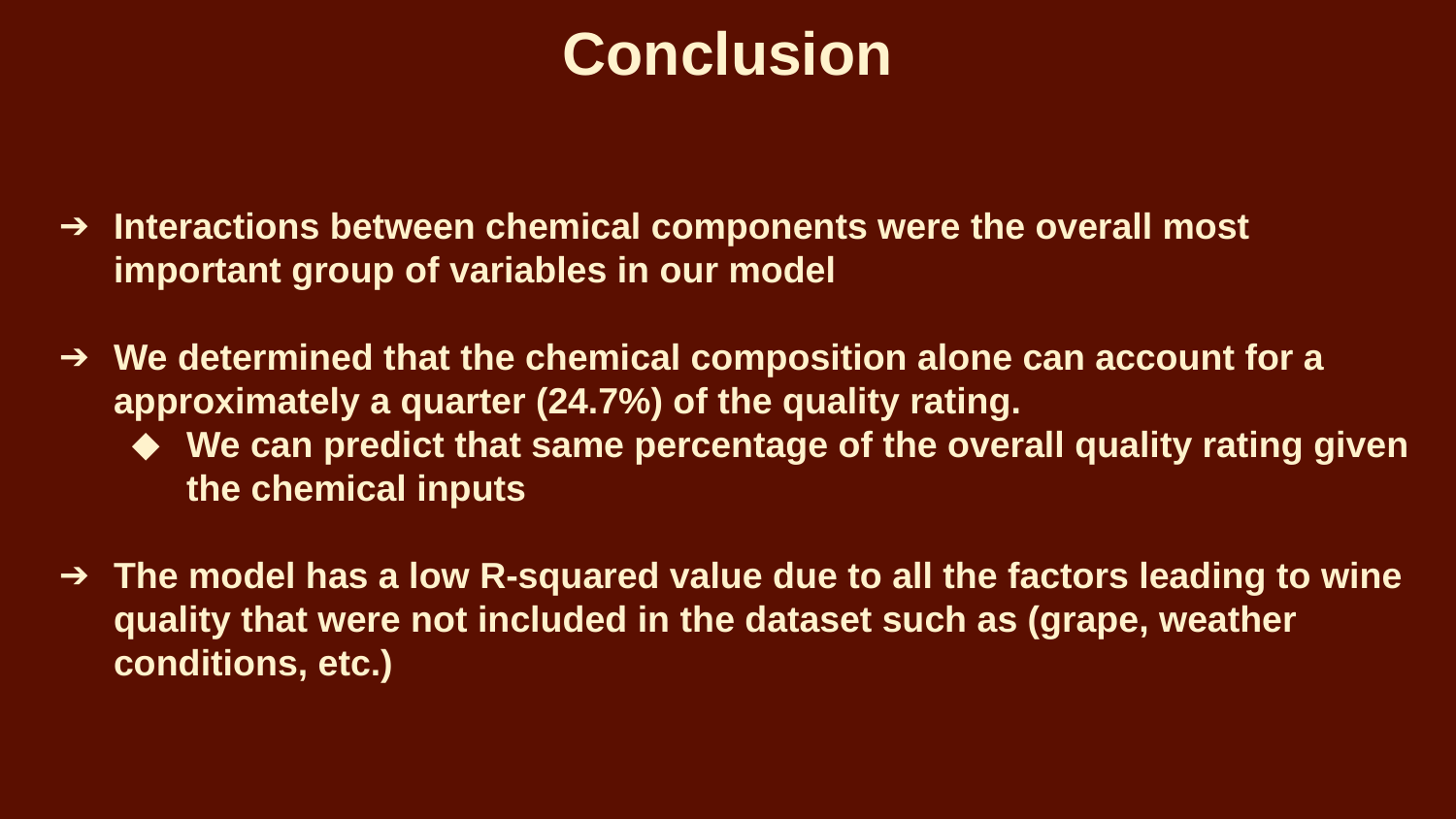

Conclusion

Interactions between chemical components were the overall most important group of variables in our model

We determined that the chemical composition alone can account for a approximately a quarter (24.7%) of the quality rating.
We can predict that same percentage of the overall quality rating given the chemical inputs

The model has a low R-squared value due to all the factors leading to wine quality that were not included in the dataset such as (grape, weather conditions, etc.)